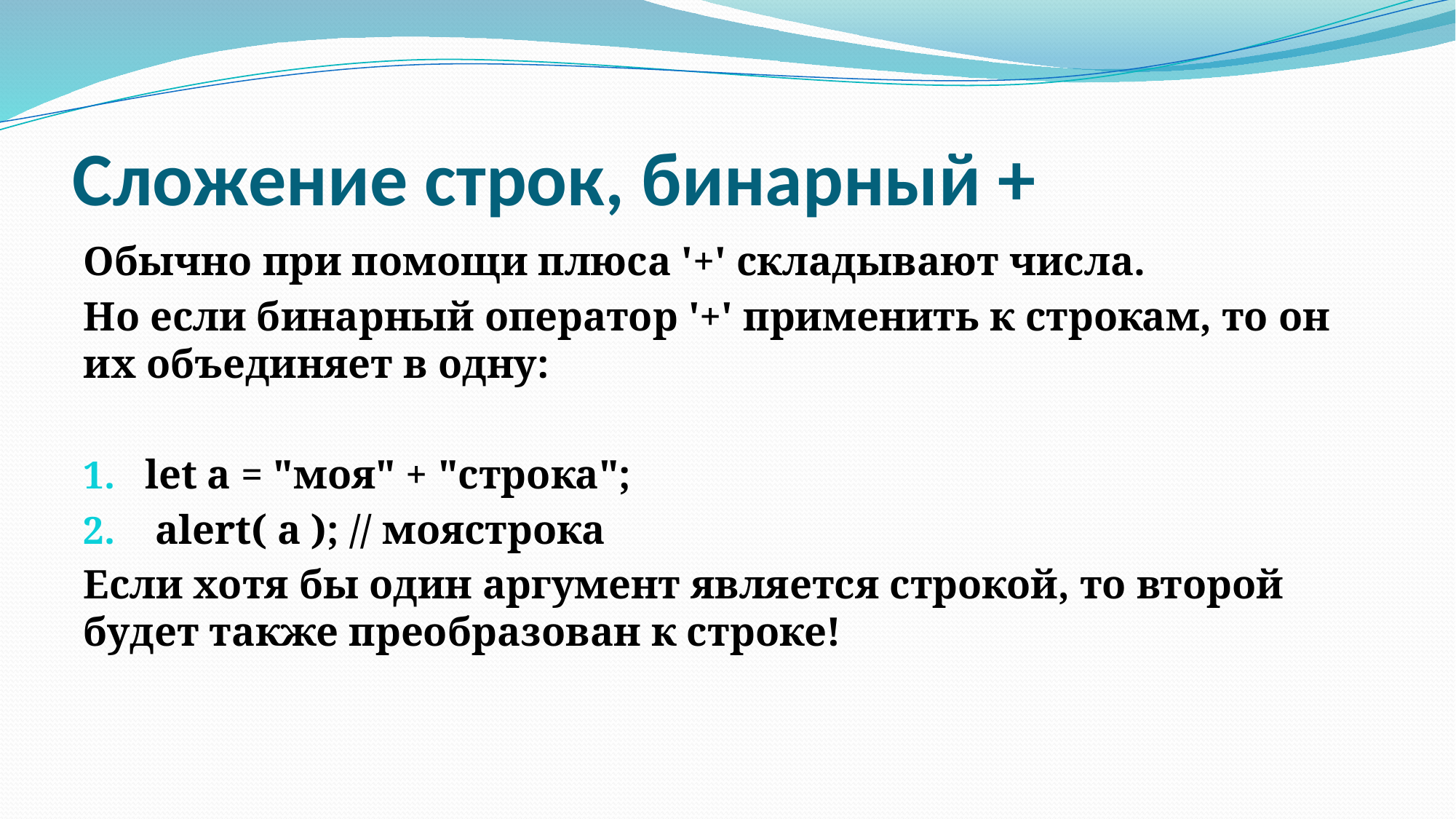

# Сложение строк, бинарный +
Обычно при помощи плюса '+' складывают числа.
Но если бинарный оператор '+' применить к строкам, то он их объединяет в одну:

let a = "моя" + "строка";
 alert( a ); // моястрока
Если хотя бы один аргумент является строкой, то второй будет также преобразован к строке!